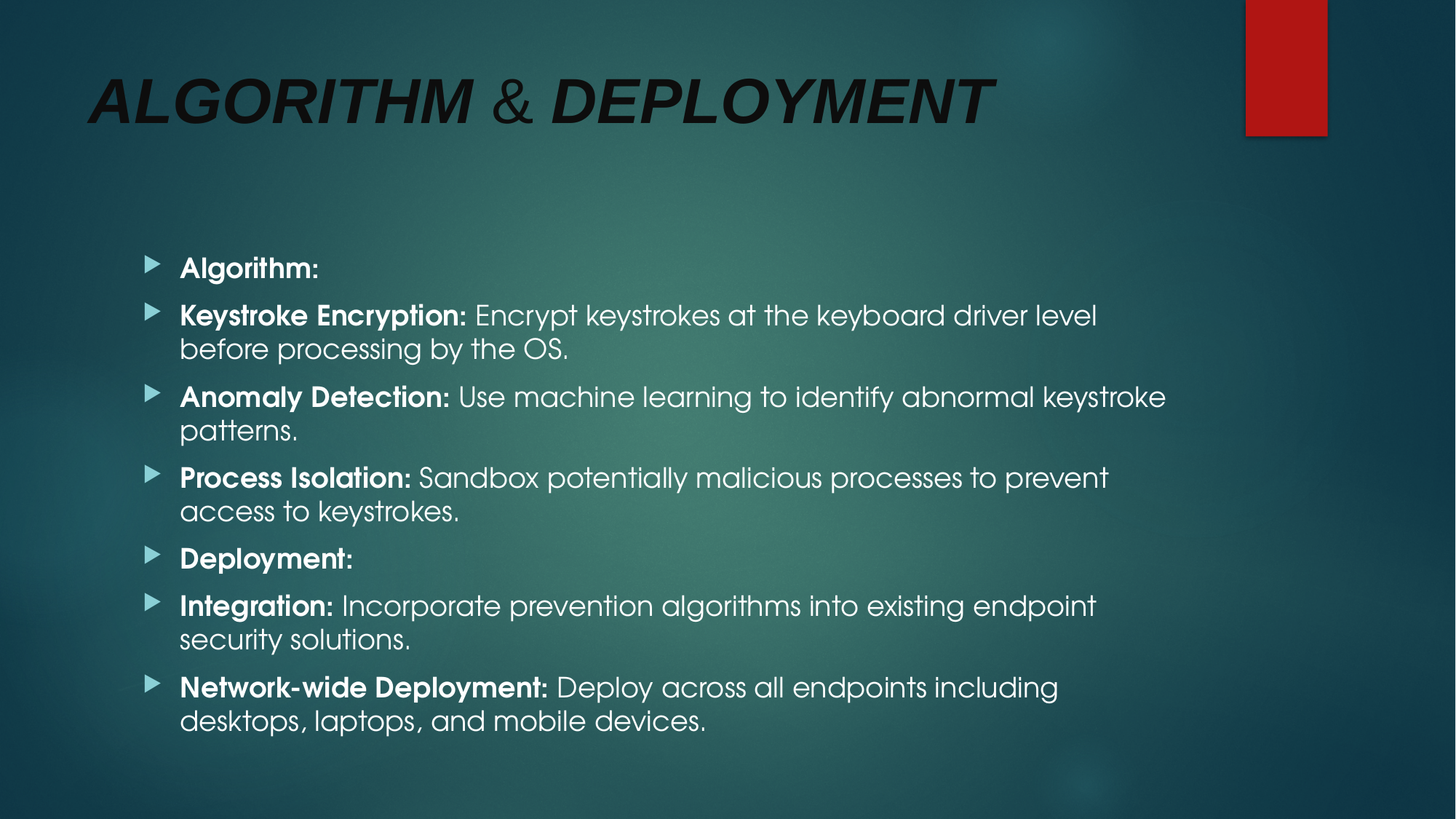

# ALGORITHM & DEPLOYMENT
Algorithm:
Keystroke Encryption: Encrypt keystrokes at the keyboard driver level before processing by the OS.
Anomaly Detection: Use machine learning to identify abnormal keystroke patterns.
Process Isolation: Sandbox potentially malicious processes to prevent access to keystrokes.
Deployment:
Integration: Incorporate prevention algorithms into existing endpoint security solutions.
Network-wide Deployment: Deploy across all endpoints including desktops, laptops, and mobile devices.